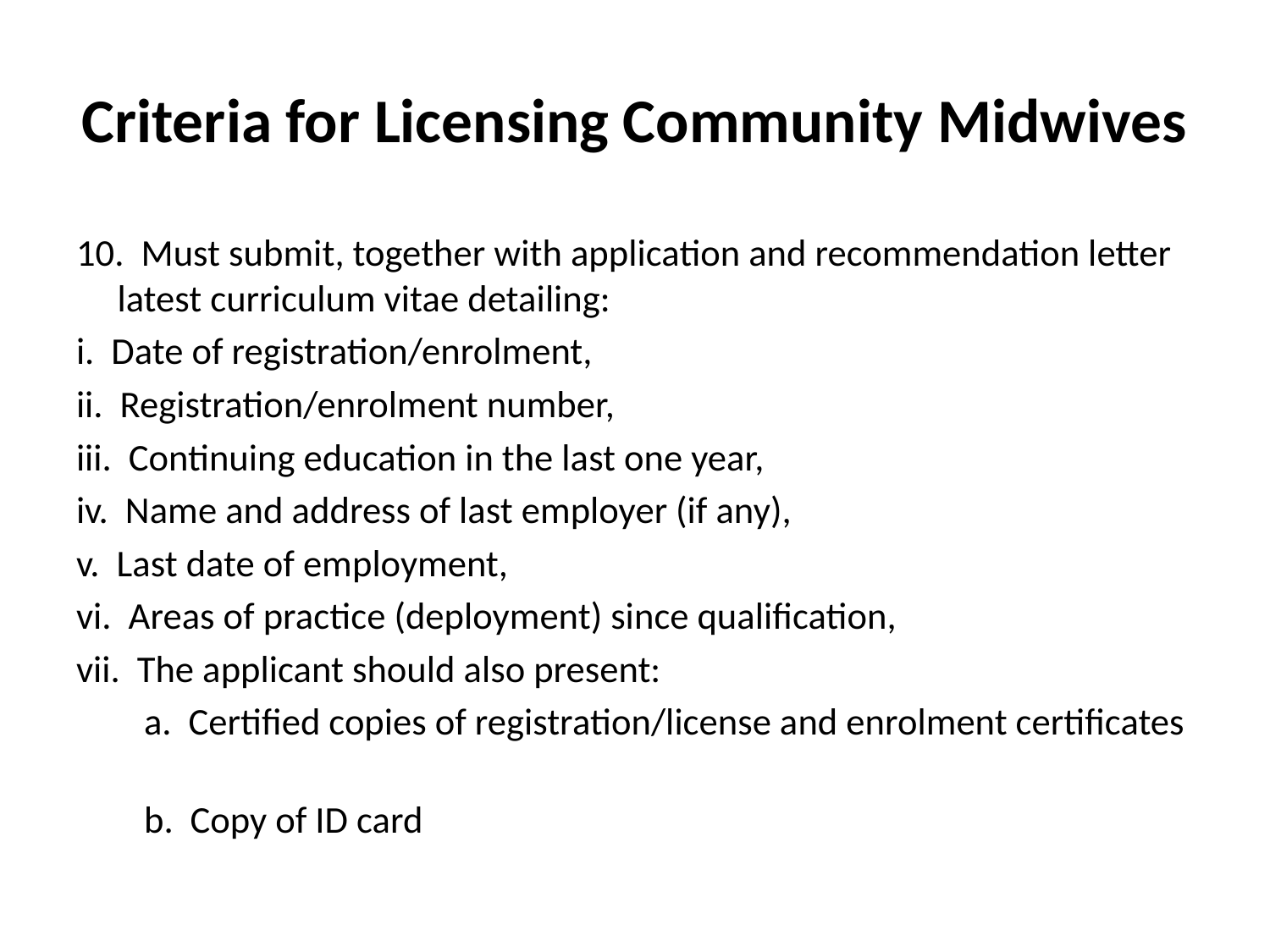

# Criteria for Licensing Community Midwives
10.  Must submit, together with application and recommendation letter latest curriculum vitae detailing:
i.  Date of registration/enrolment,
ii.  Registration/enrolment number,
iii.  Continuing education in the last one year,
iv.  Name and address of last employer (if any),
v.  Last date of employment,
vi.  Areas of practice (deployment) since qualification,
vii.  The applicant should also present:
        a.  Certified copies of registration/license and enrolment certificates
        b.  Copy of ID card